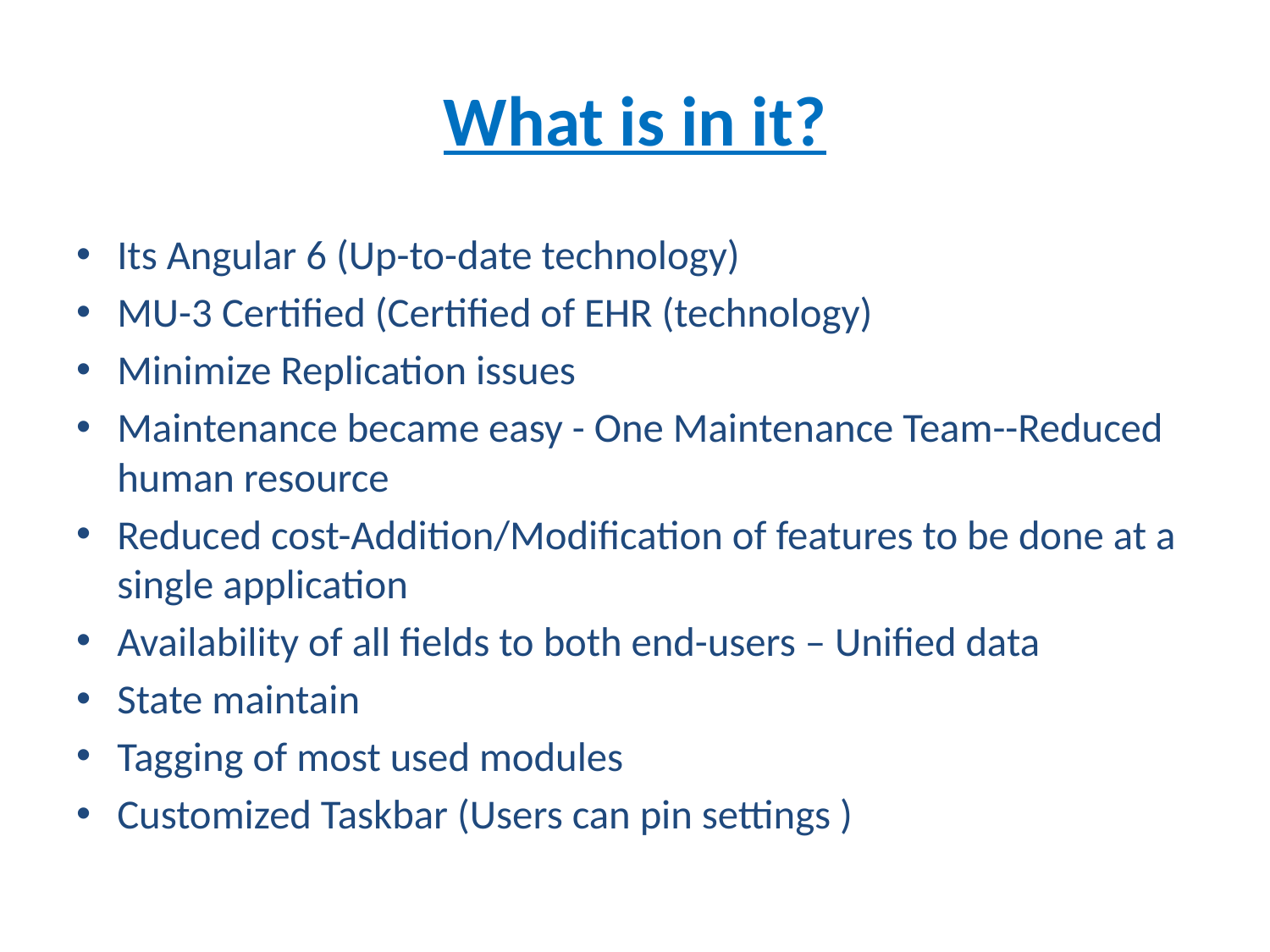

# What is in it?
Its Angular 6 (Up-to-date technology)
MU-3 Certified (Certified of EHR (technology)
Minimize Replication issues
Maintenance became easy - One Maintenance Team--Reduced human resource
Reduced cost-Addition/Modification of features to be done at a single application
Availability of all fields to both end-users – Unified data
State maintain
Tagging of most used modules
Customized Taskbar (Users can pin settings )